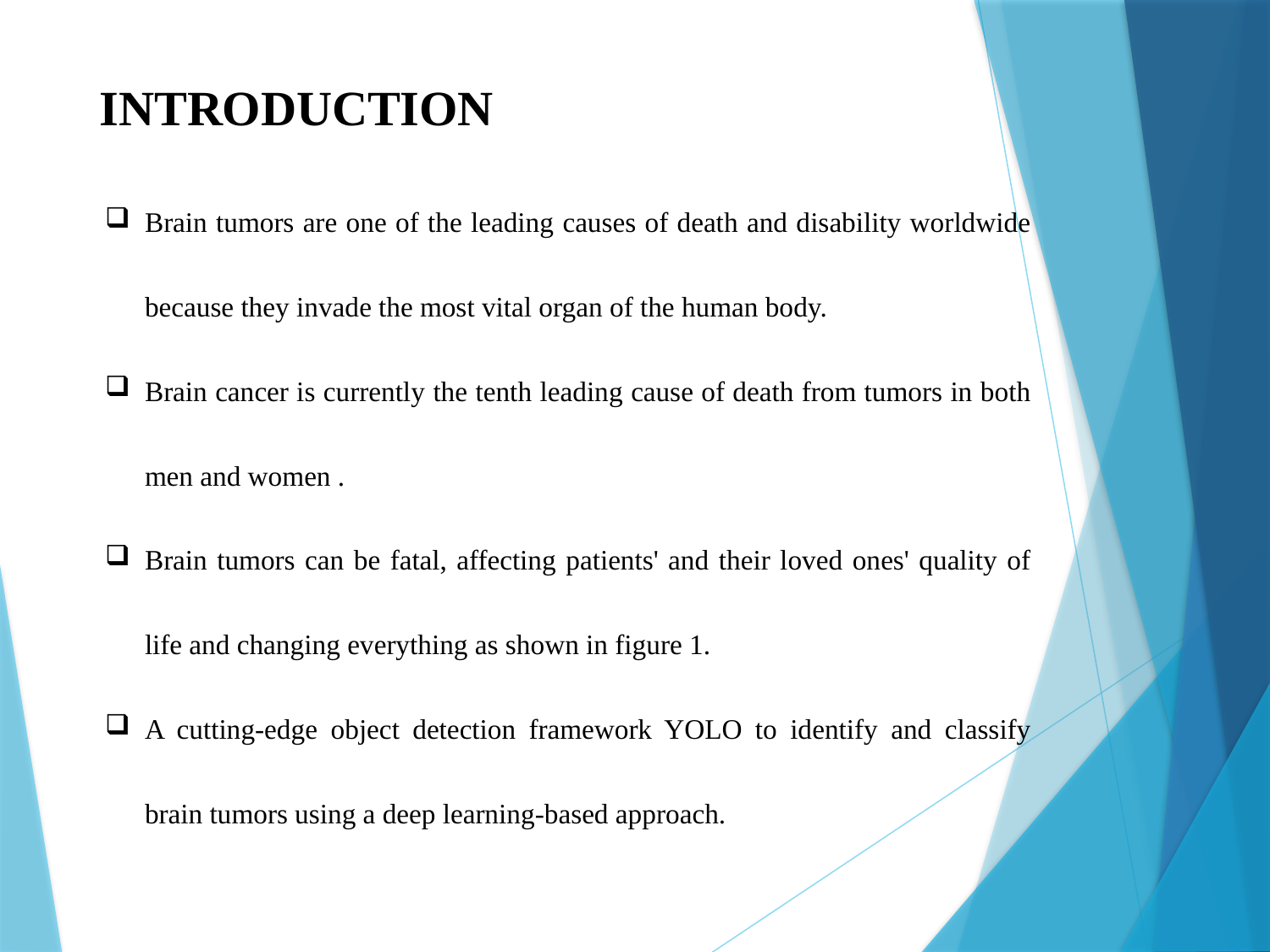

INTRODUCTION
Brain tumors are one of the leading causes of death and disability worldwide because they invade the most vital organ of the human body.
Brain cancer is currently the tenth leading cause of death from tumors in both men and women .
Brain tumors can be fatal, affecting patients' and their loved ones' quality of life and changing everything as shown in figure 1.
A cutting-edge object detection framework YOLO to identify and classify brain tumors using a deep learning-based approach.